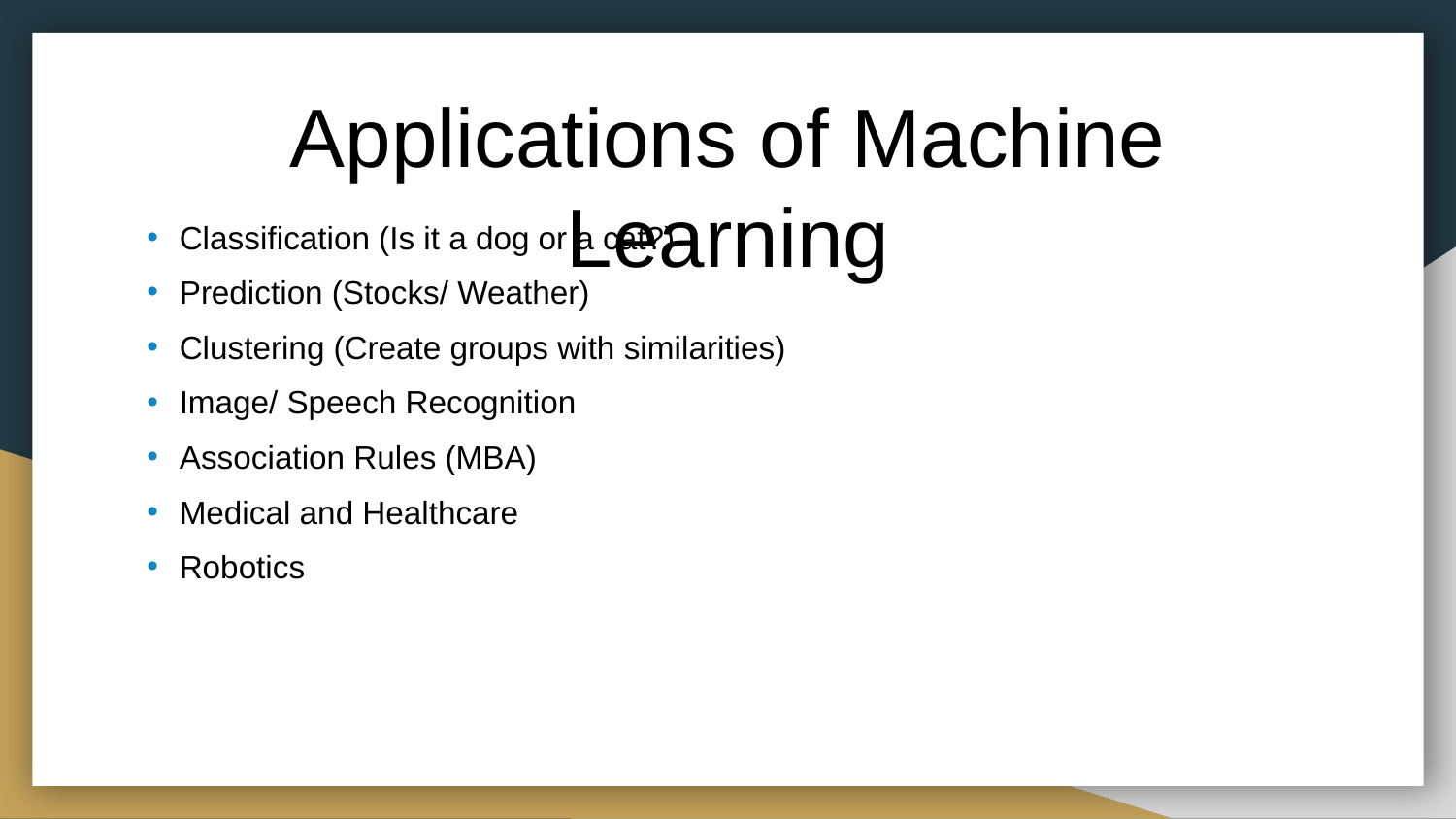

# Applications of Machine Learning

Classification (Is it a dog or a cat?)
Prediction (Stocks/ Weather)
Clustering (Create groups with similarities)
Image/ Speech Recognition
Association Rules (MBA)
Medical and Healthcare
Robotics